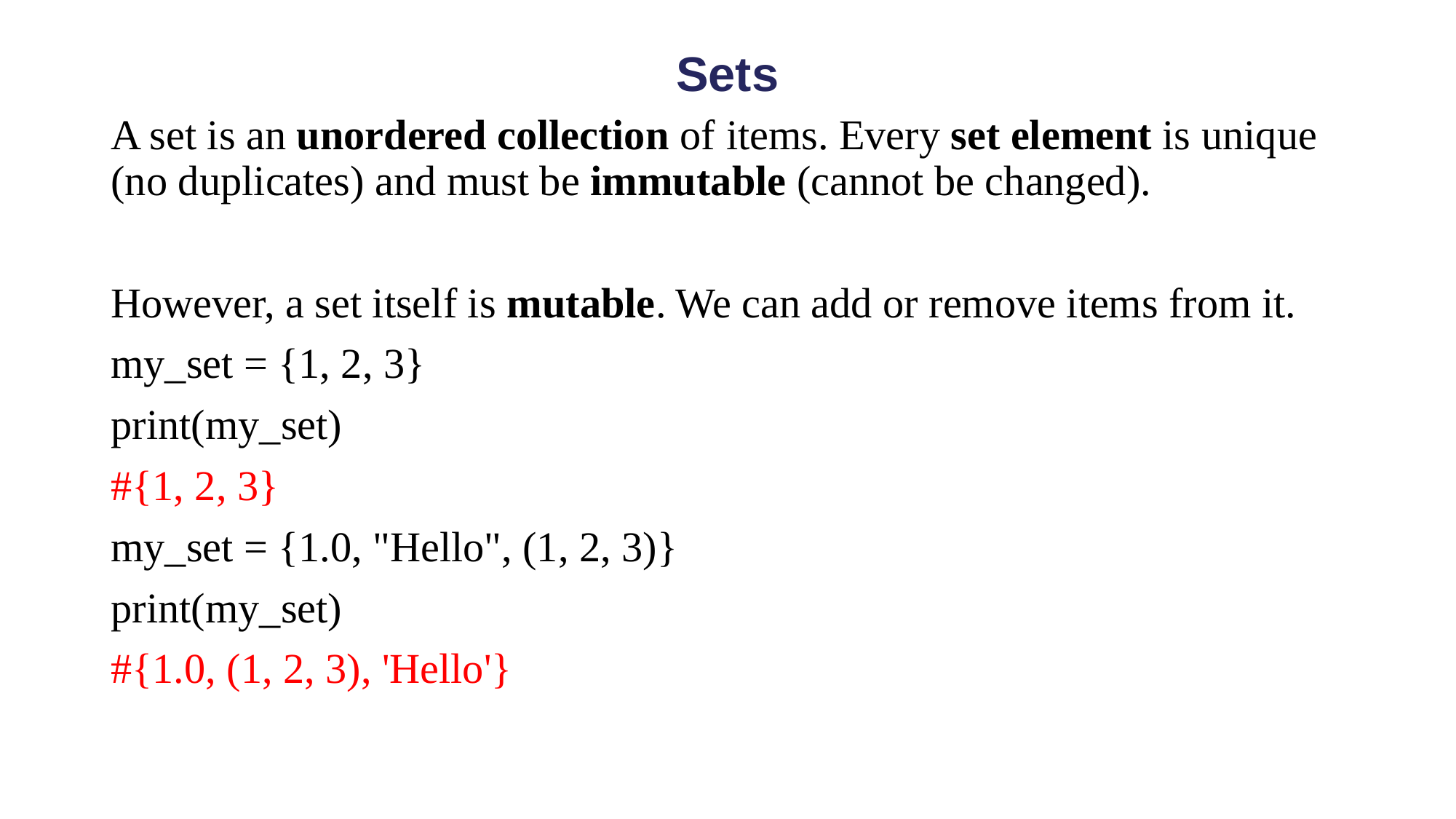

# Sets
A set is an unordered collection of items. Every set element is unique (no duplicates) and must be immutable (cannot be changed).

However, a set itself is mutable. We can add or remove items from it.
my_set = {1, 2, 3}
print(my_set)
#{1, 2, 3}
my_set = {1.0, "Hello", (1, 2, 3)}
print(my_set)
#{1.0, (1, 2, 3), 'Hello'}